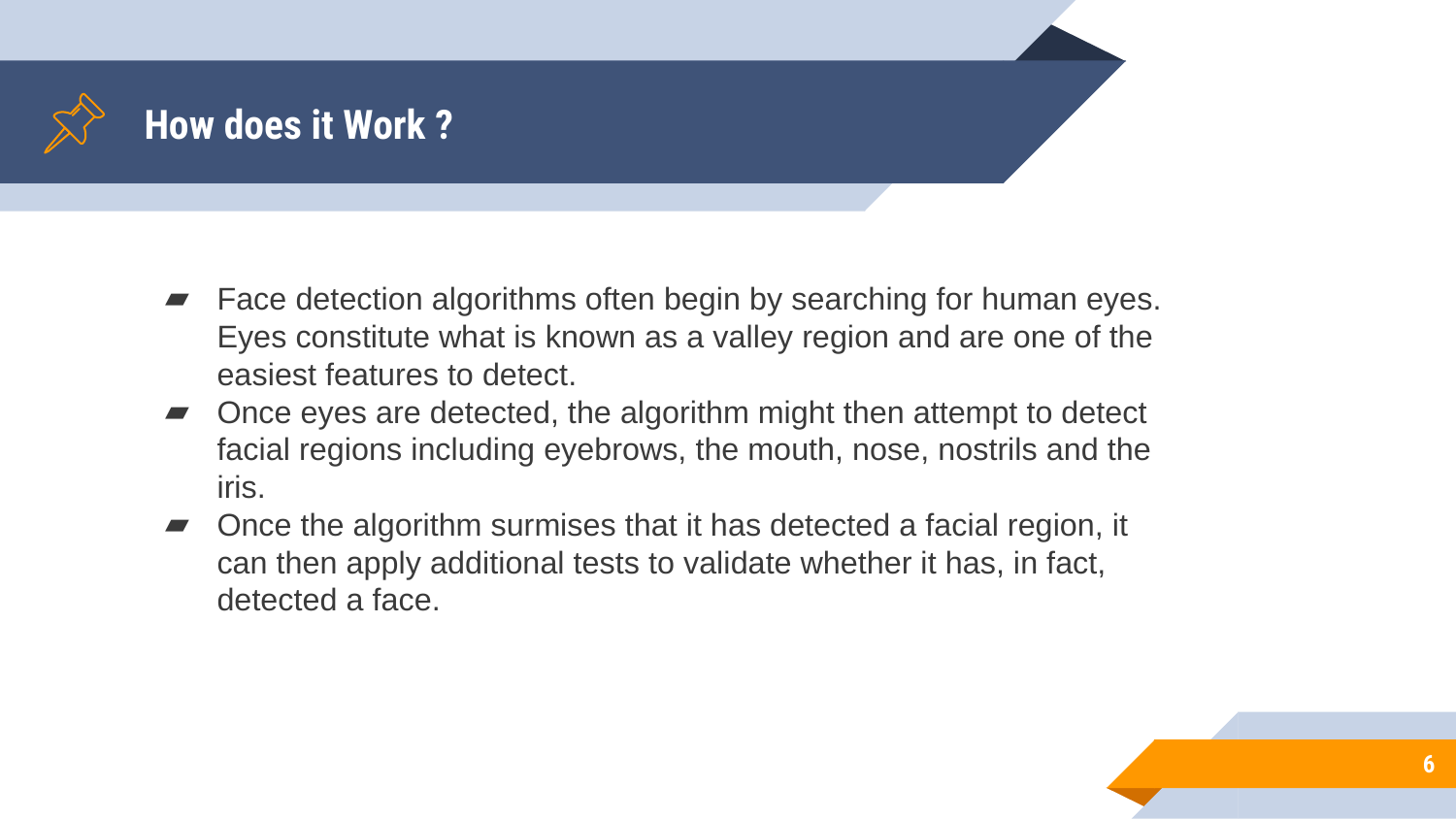

# How does it Work ?

Face detection algorithms often begin by searching for human eyes. Eyes constitute what is known as a valley region and are one of the easiest features to detect.
Once eyes are detected, the algorithm might then attempt to detect facial regions including eyebrows, the mouth, nose, nostrils and the iris.
Once the algorithm surmises that it has detected a facial region, it can then apply additional tests to validate whether it has, in fact, detected a face.
6